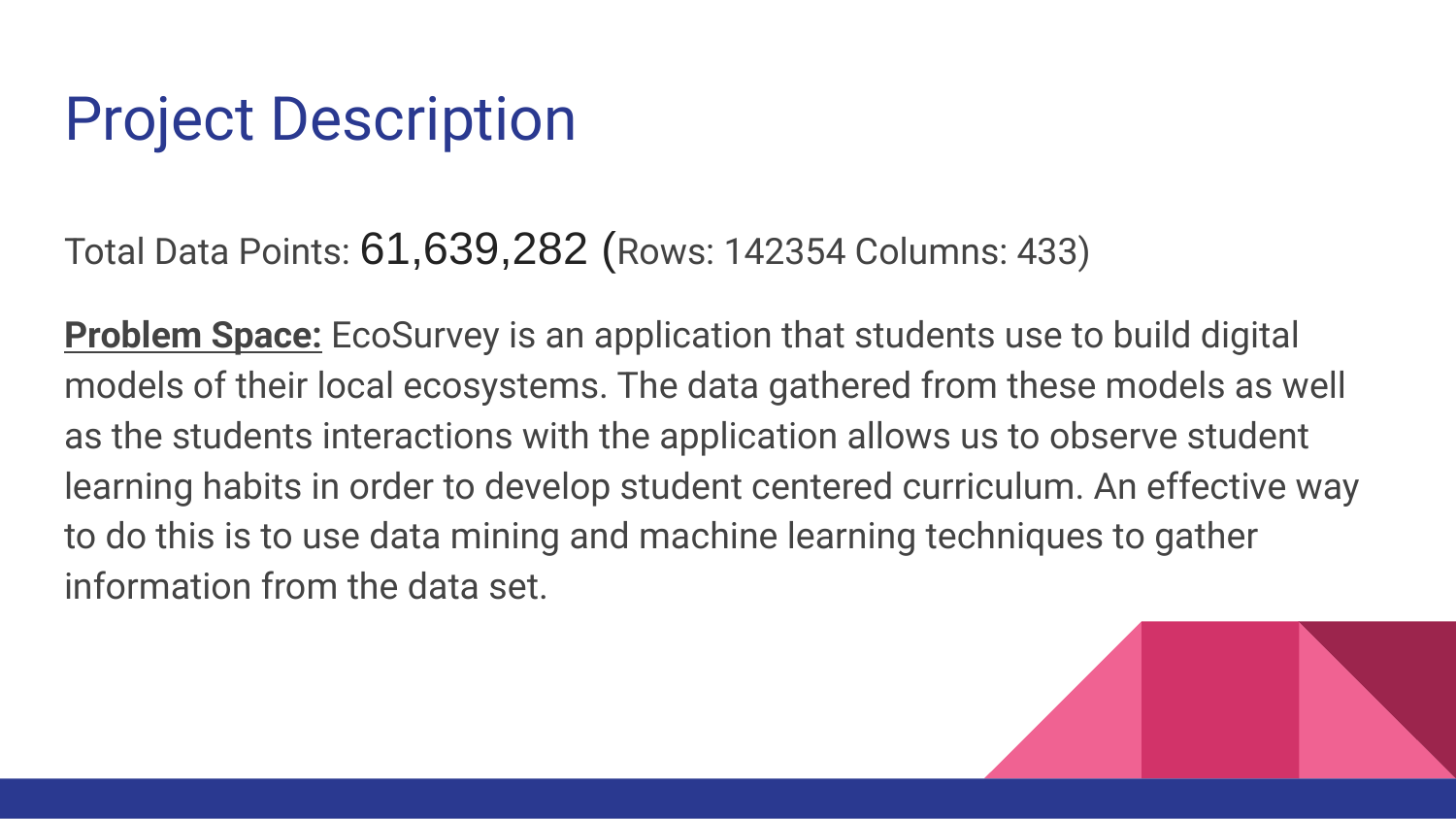

# Project Description
Total Data Points: 61,639,282 (Rows: 142354 Columns: 433)
Problem Space: EcoSurvey is an application that students use to build digital models of their local ecosystems. The data gathered from these models as well as the students interactions with the application allows us to observe student learning habits in order to develop student centered curriculum. An effective way to do this is to use data mining and machine learning techniques to gather information from the data set.